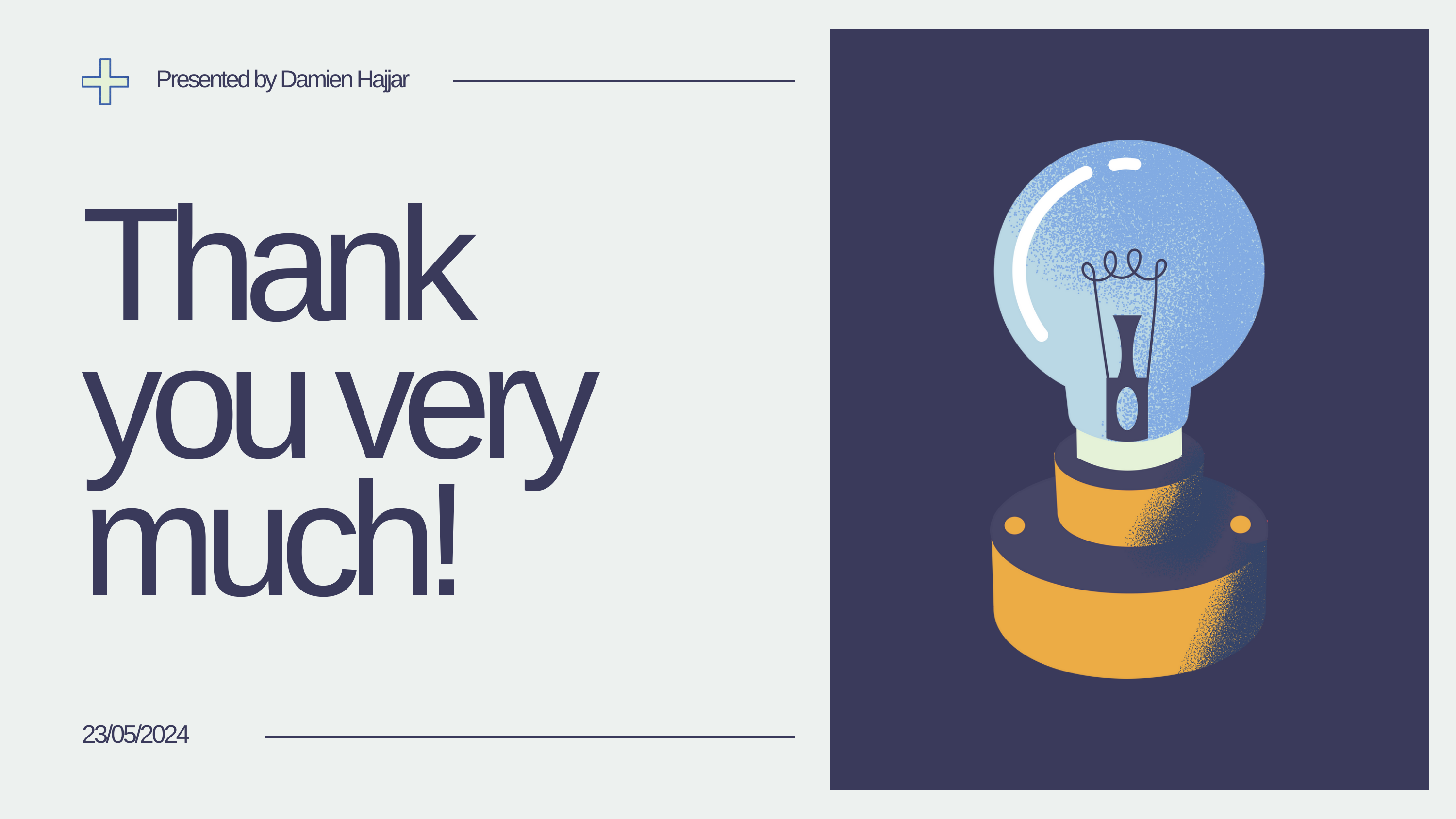

Presented by Damien Hajjar

Thank you very much!
23/05/2024